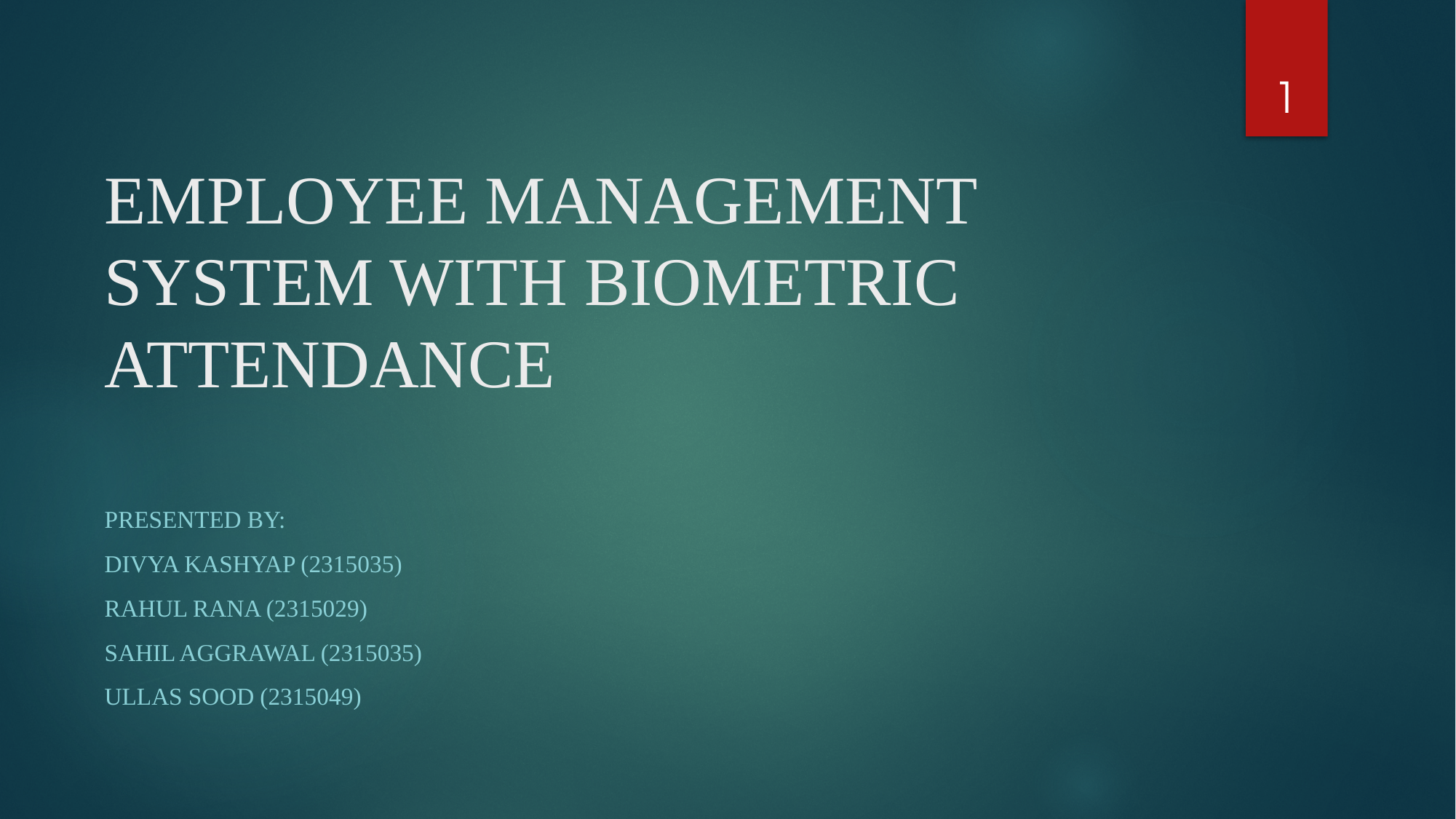

1
# EMPLOYEE MANAGEMENT SYSTEM WITH BIOMETRIC ATTENDANCE
PRESENTED BY:
Divya Kashyap (2315035)
Rahul Rana (2315029)
Sahil Aggrawal (2315035)
Ullas Sood (2315049)